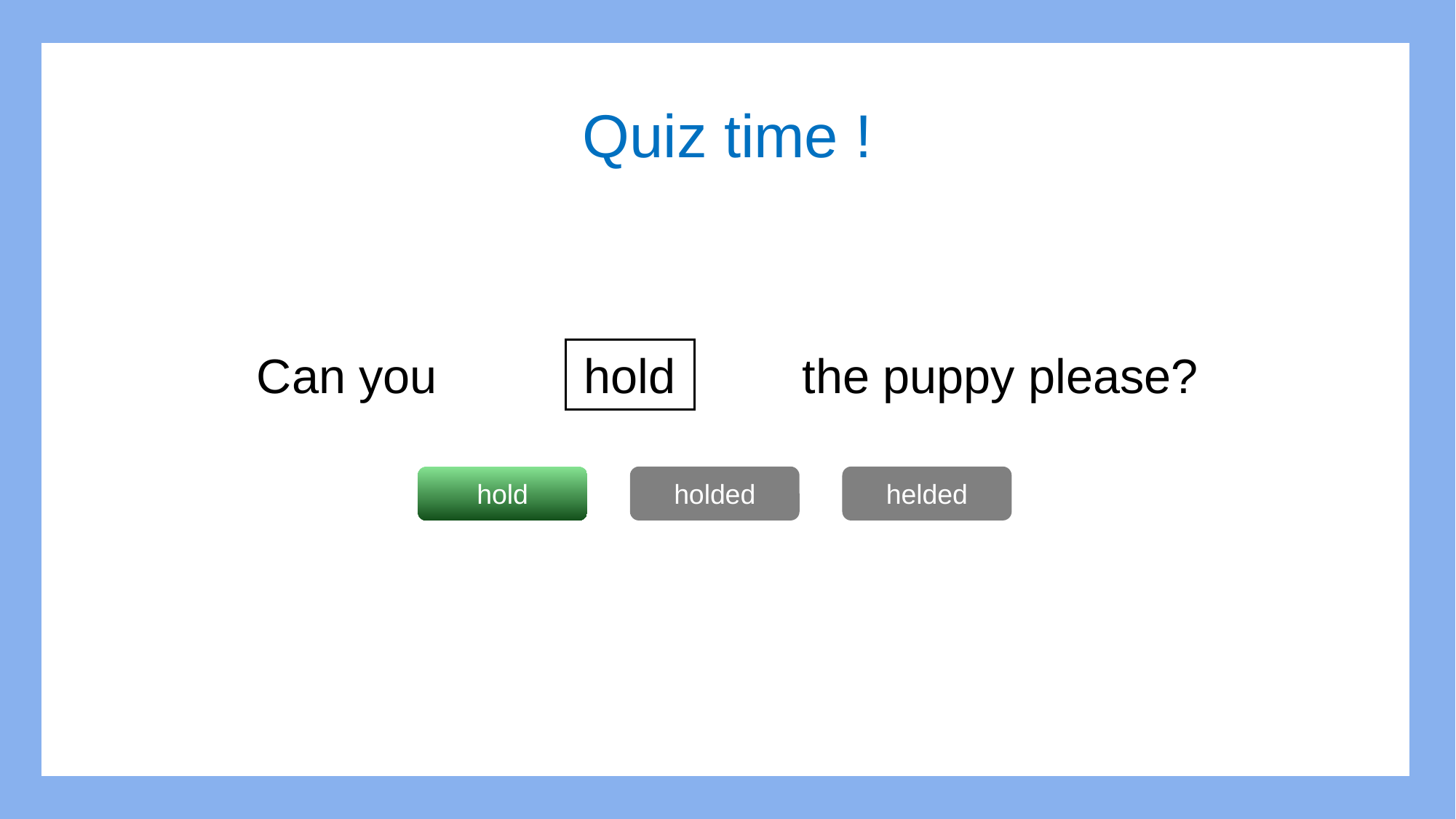

Quiz time !
Can you				the puppy please?
hold

hold
holded
helded